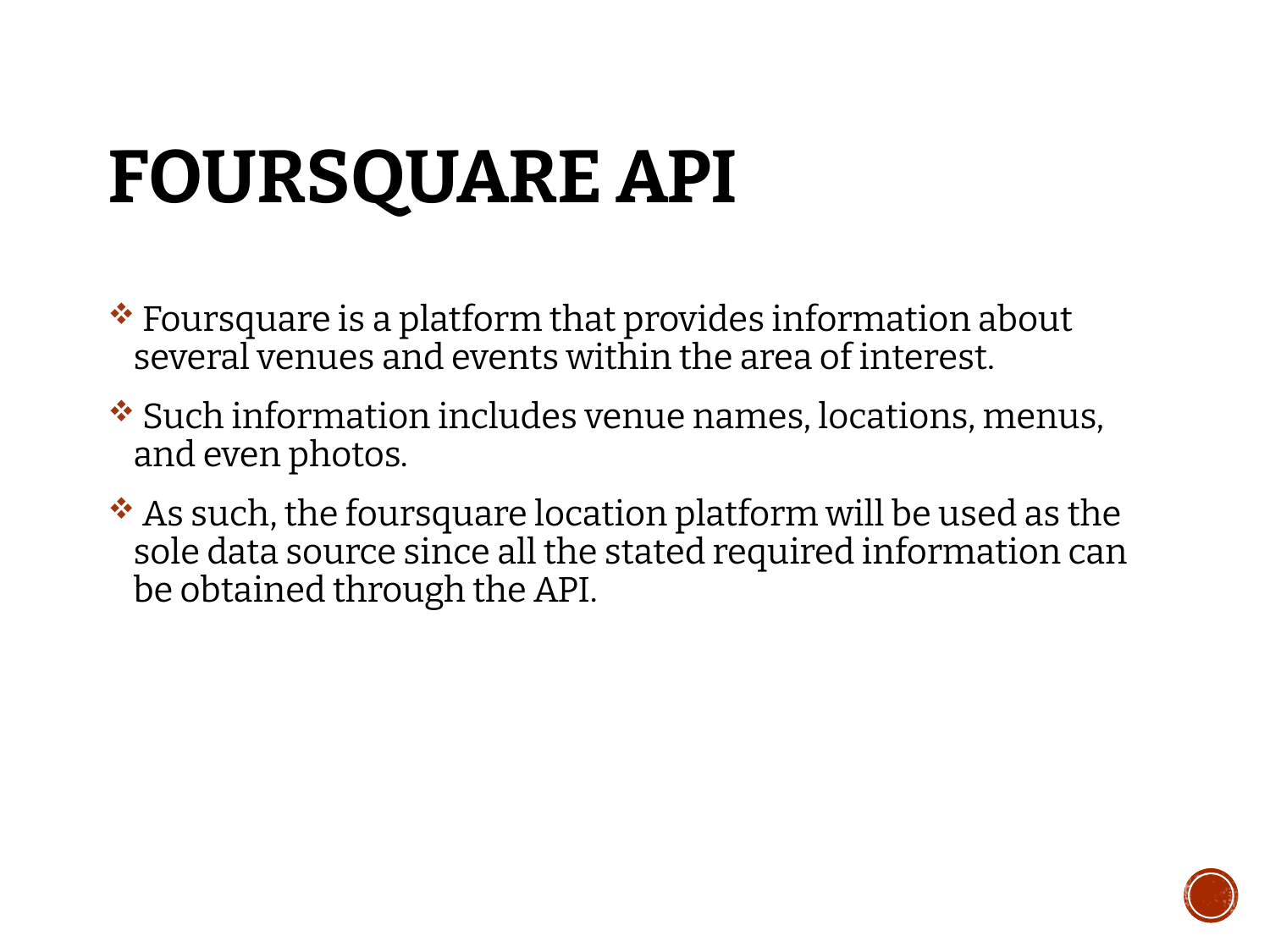

# FOURSQUARE API
 Foursquare is a platform that provides information about several venues and events within the area of interest.
 Such information includes venue names, locations, menus, and even photos.
 As such, the foursquare location platform will be used as the sole data source since all the stated required information can be obtained through the API.